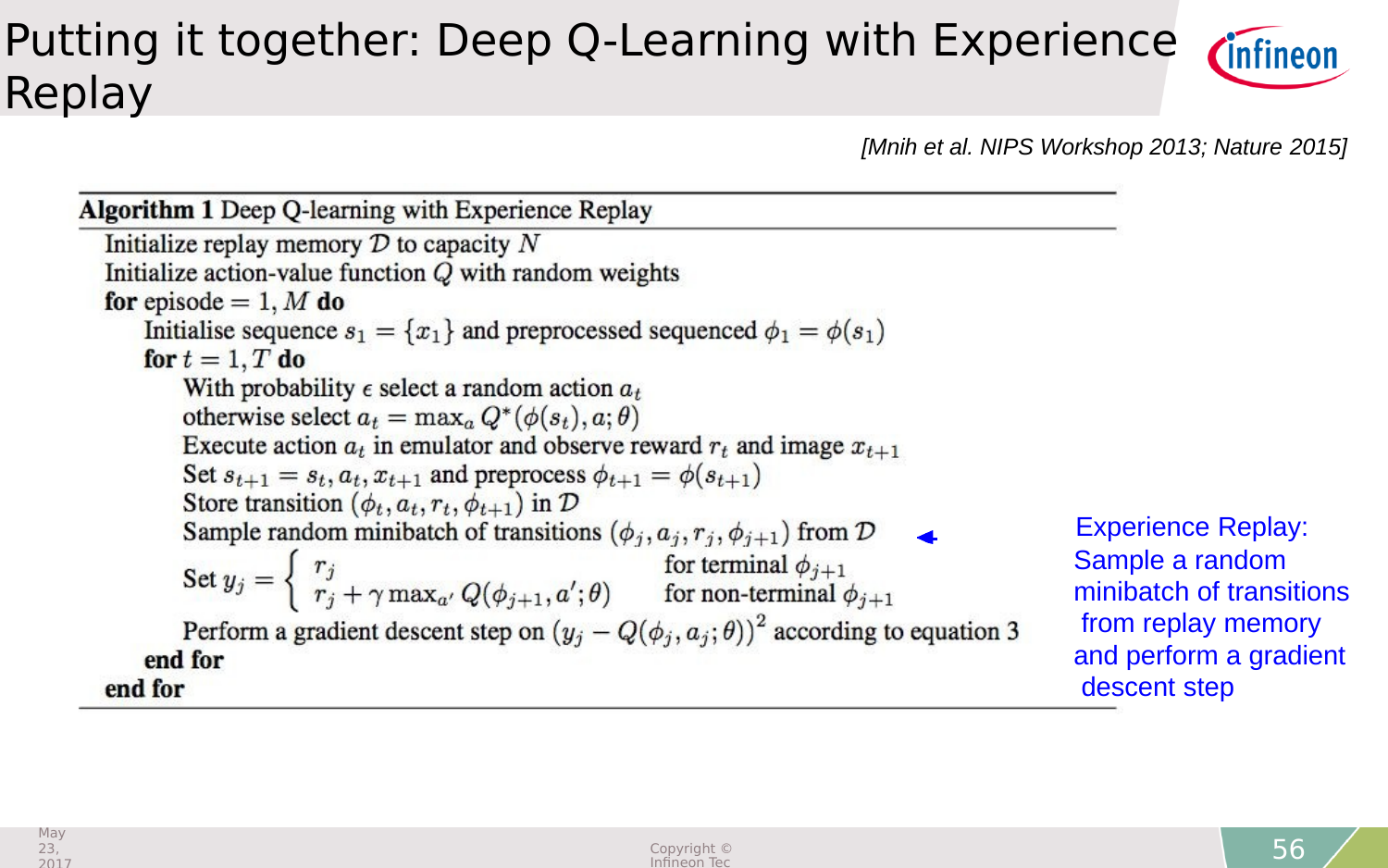

Putting it together: Deep Q-Learning with Experience Replay
[Mnih et al. NIPS Workshop 2013; Nature 2015]

 	  Experience Replay:
Sample a random  minibatch of transitions  from replay memory  and perform a gradient  descent step

May 23, 2017
Copyright © Infineon Technologies AG 2018. All rights reserved.
56